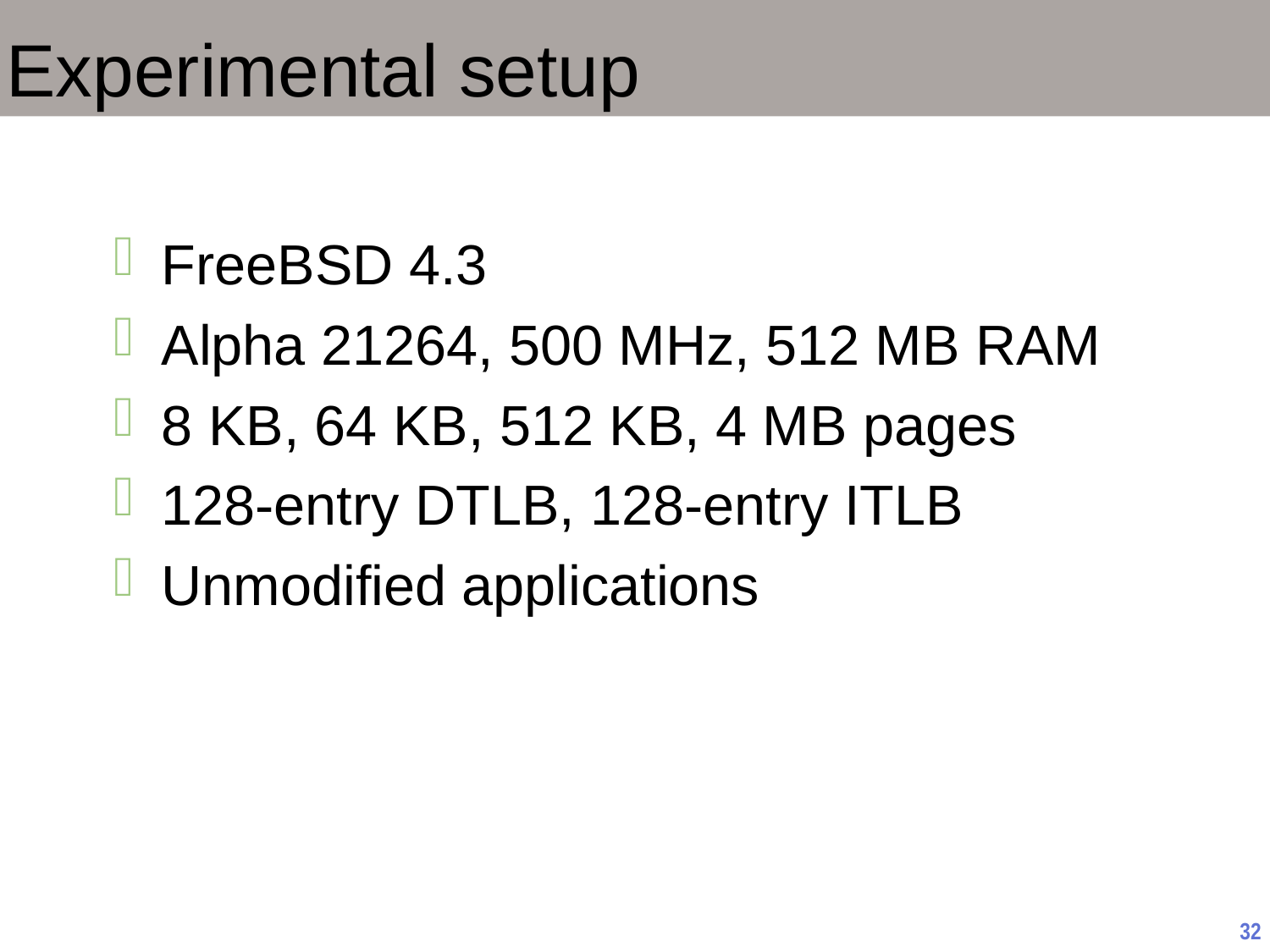

# Experimental setup
FreeBSD 4.3
Alpha 21264, 500 MHz, 512 MB RAM
8 KB, 64 KB, 512 KB, 4 MB pages
128-entry DTLB, 128-entry ITLB
Unmodified applications
32